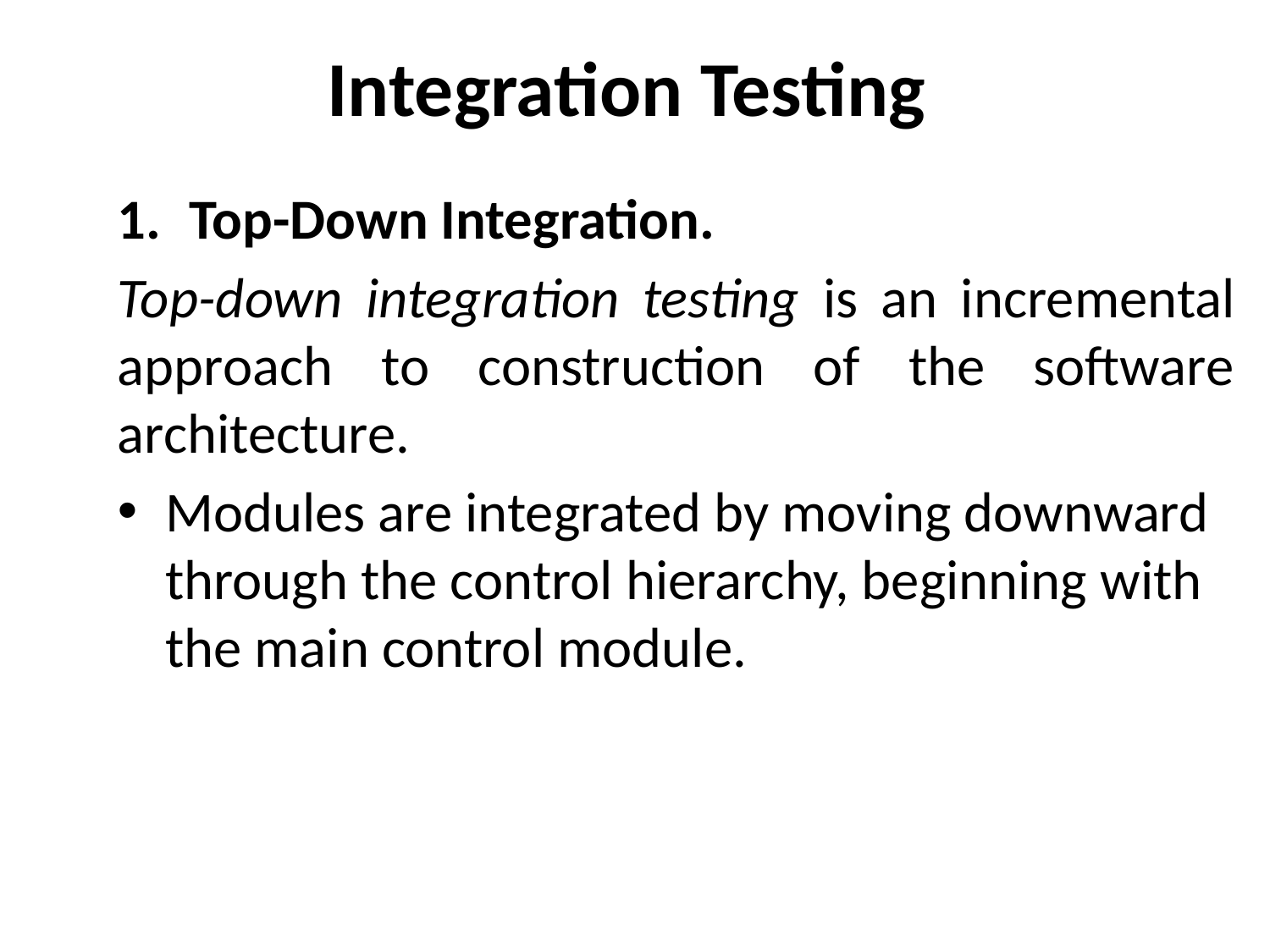

# Integration Testing
Top-Down Integration.
Top-down integration testing is an incremental approach to construction of the software architecture.
Modules are integrated by moving downward through the control hierarchy, beginning with the main control module.